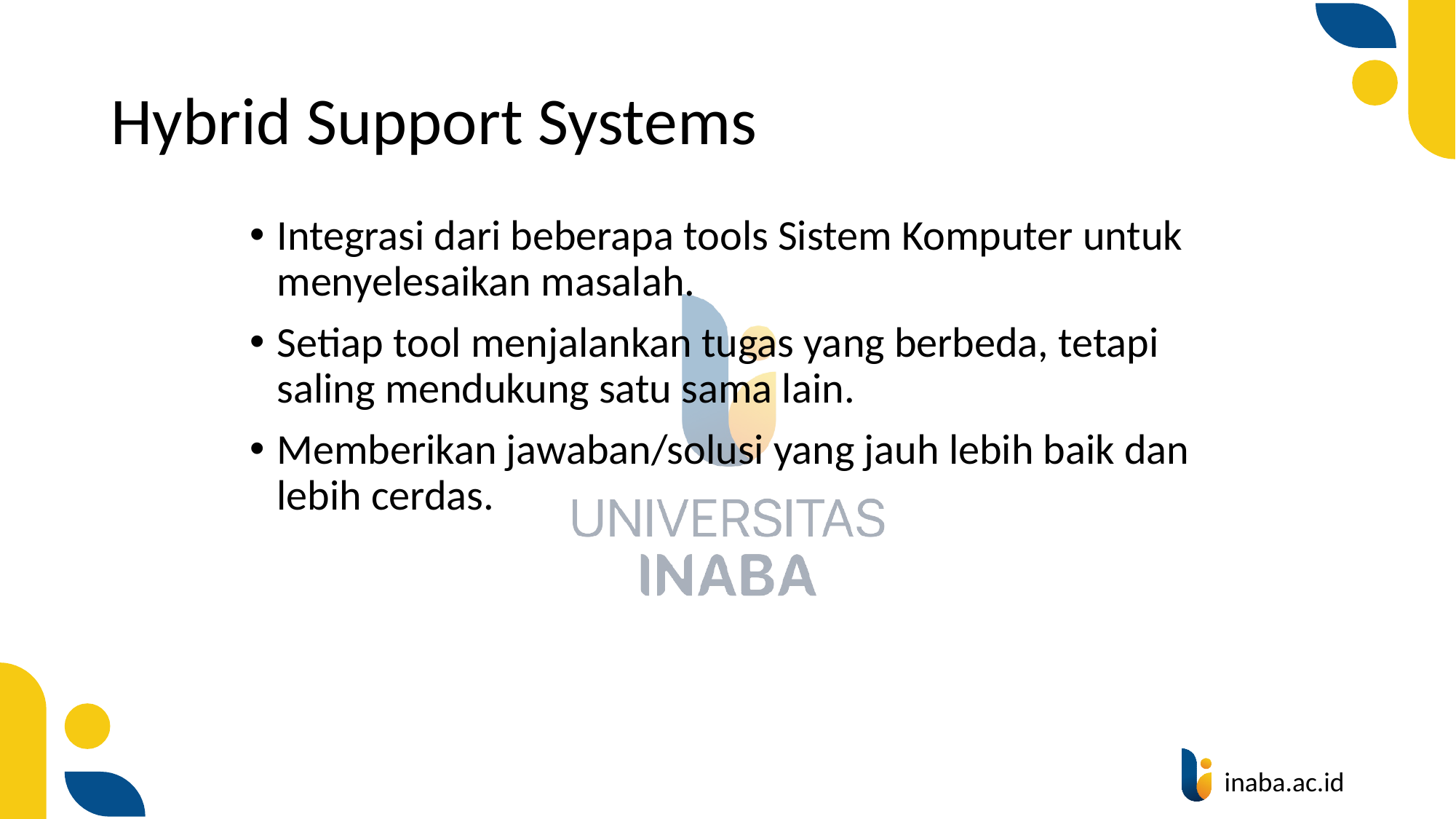

# Hybrid Support Systems
Integrasi dari beberapa tools Sistem Komputer untuk menyelesaikan masalah.
Setiap tool menjalankan tugas yang berbeda, tetapi saling mendukung satu sama lain.
Memberikan jawaban/solusi yang jauh lebih baik dan lebih cerdas.